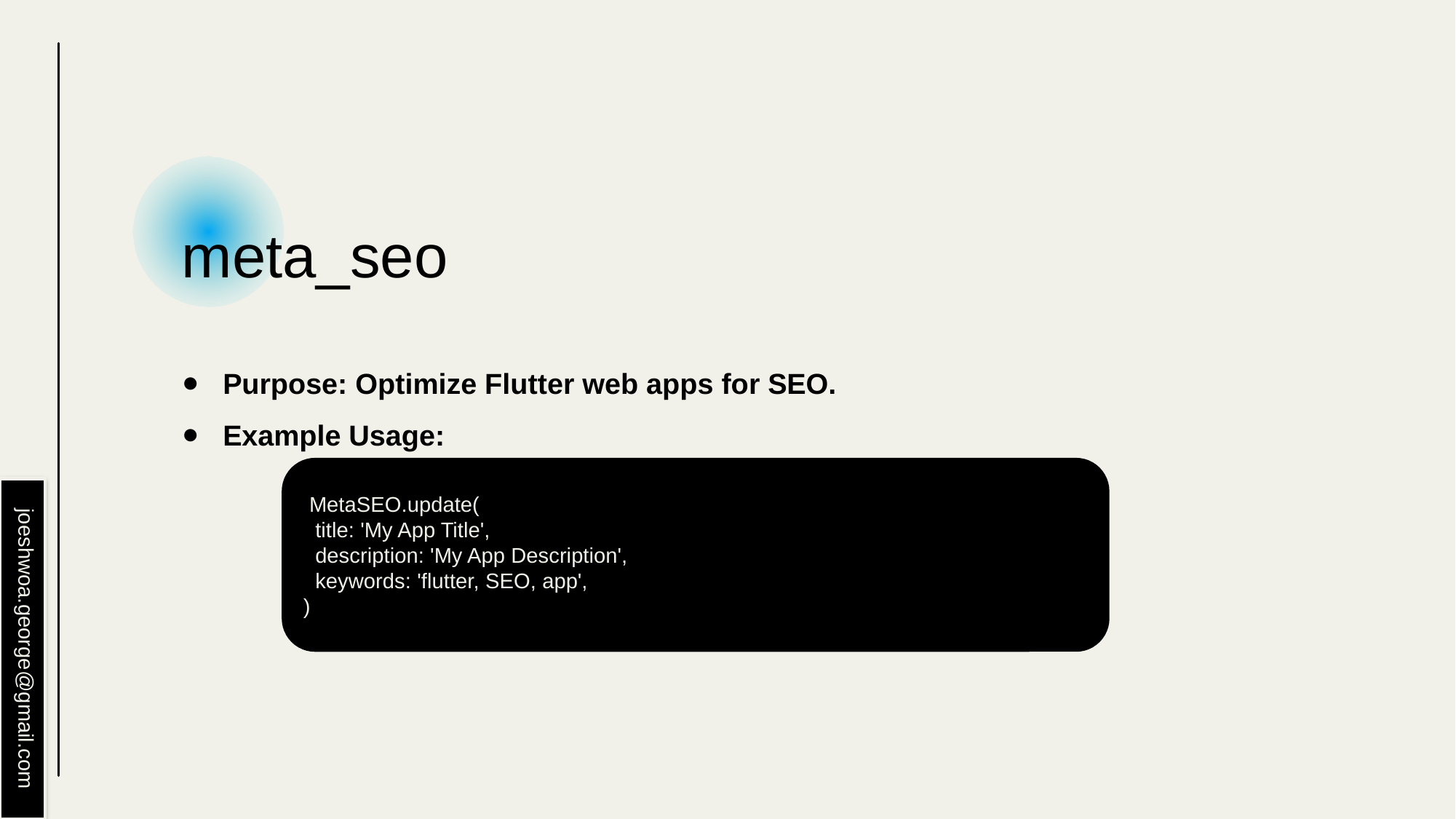

# meta_seo
Purpose: Optimize Flutter web apps for SEO.
Example Usage:
 MetaSEO.update(
  title: 'My App Title',
  description: 'My App Description',
  keywords: 'flutter, SEO, app',
)
joeshwoa.george@gmail.com